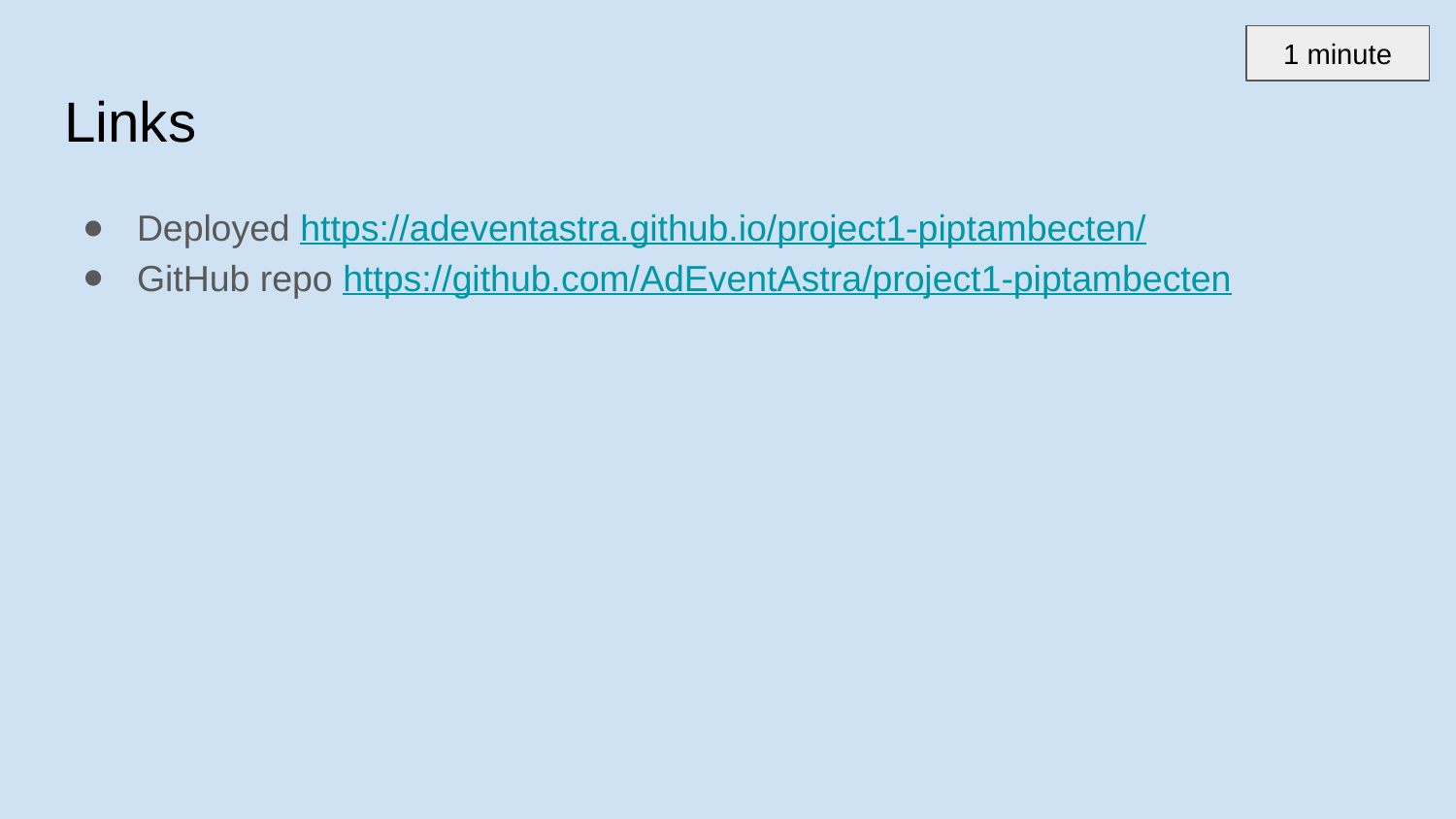

1 minute
# Links
Deployed https://adeventastra.github.io/project1-piptambecten/
GitHub repo https://github.com/AdEventAstra/project1-piptambecten